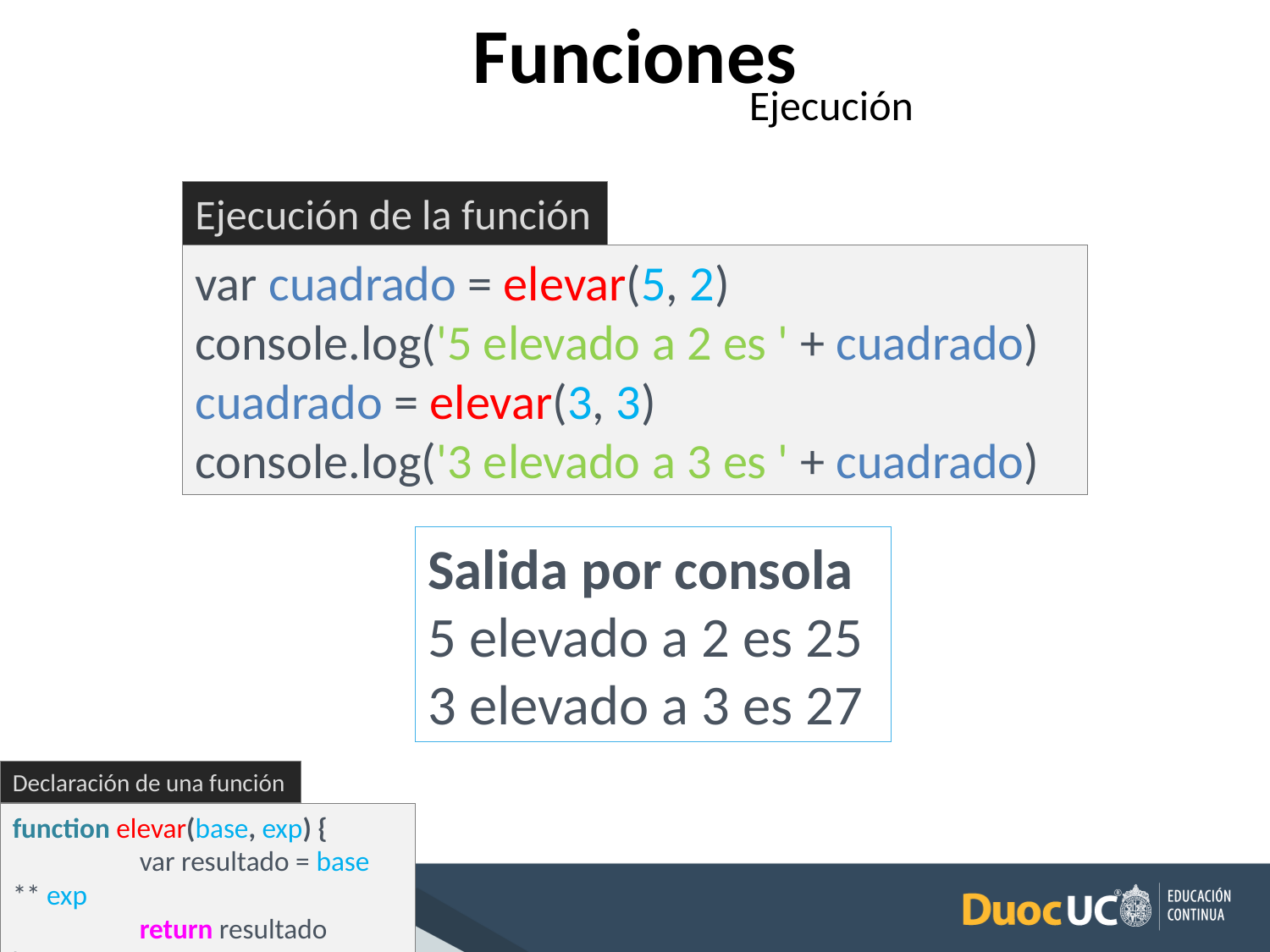

Funciones
Ejecución
Ejecución de la función
var cuadrado = elevar(5, 2)
console.log('5 elevado a 2 es ' + cuadrado)
cuadrado = elevar(3, 3)
console.log('3 elevado a 3 es ' + cuadrado)
Salida por consola
5 elevado a 2 es 25
3 elevado a 3 es 27
Declaración de una función
function elevar(base, exp) {
	var resultado = base ** exp
	return resultado
}